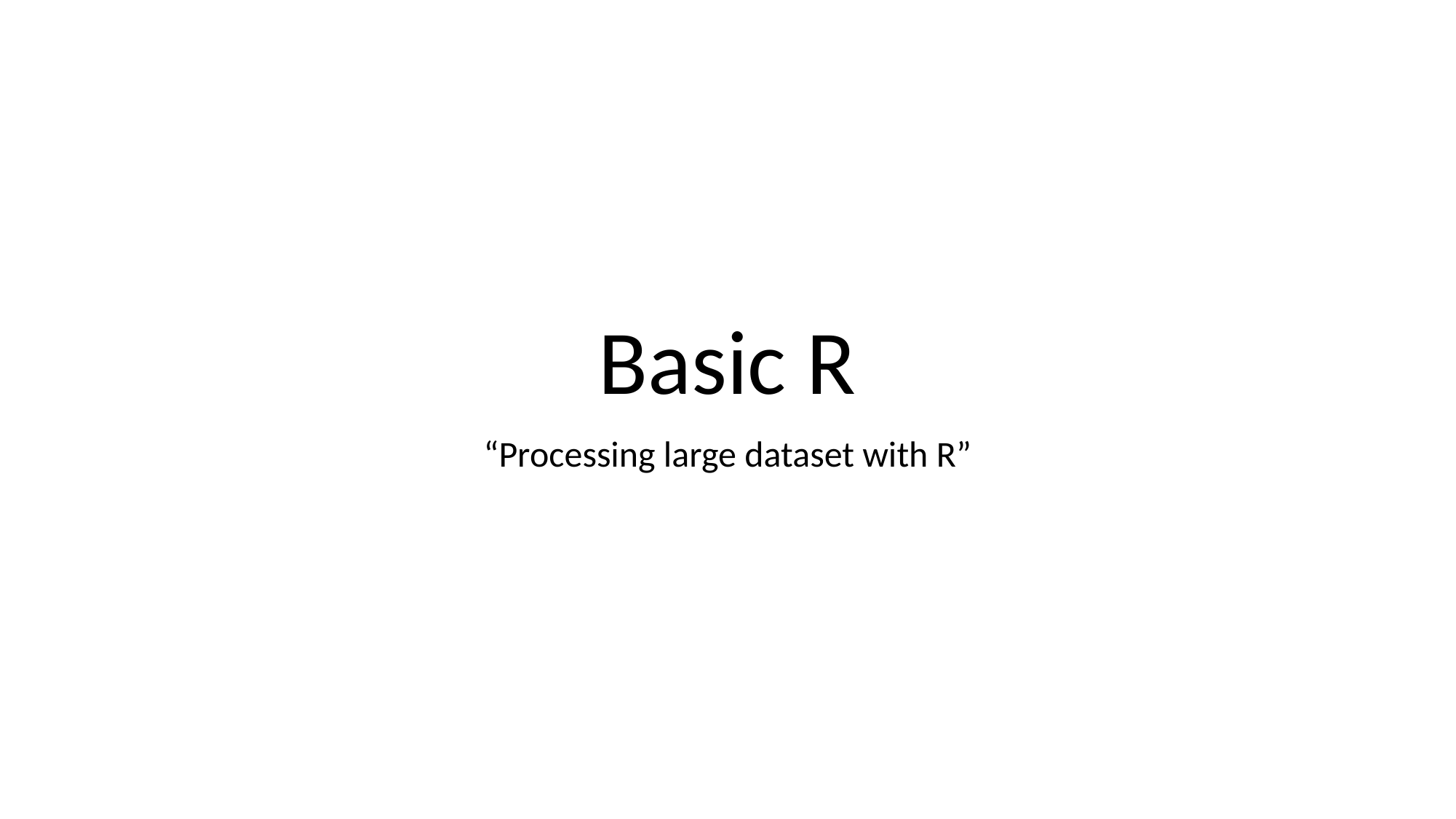

# Basic R
“Processing large dataset with R”